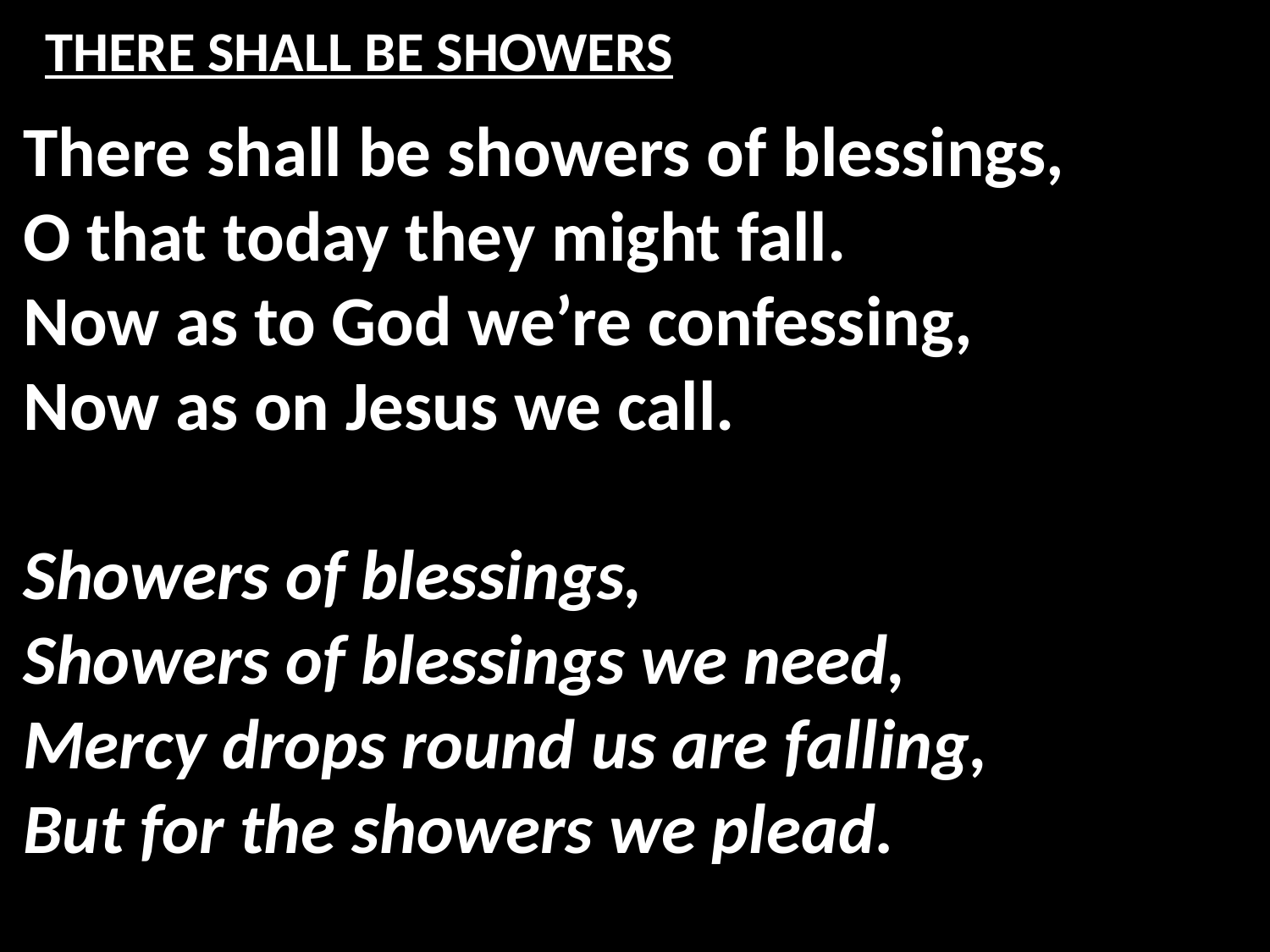

# THERE SHALL BE SHOWERS
There shall be showers of blessings,
O that today they might fall.
Now as to God we’re confessing,
Now as on Jesus we call.

Showers of blessings,
Showers of blessings we need,
Mercy drops round us are falling,
But for the showers we plead.